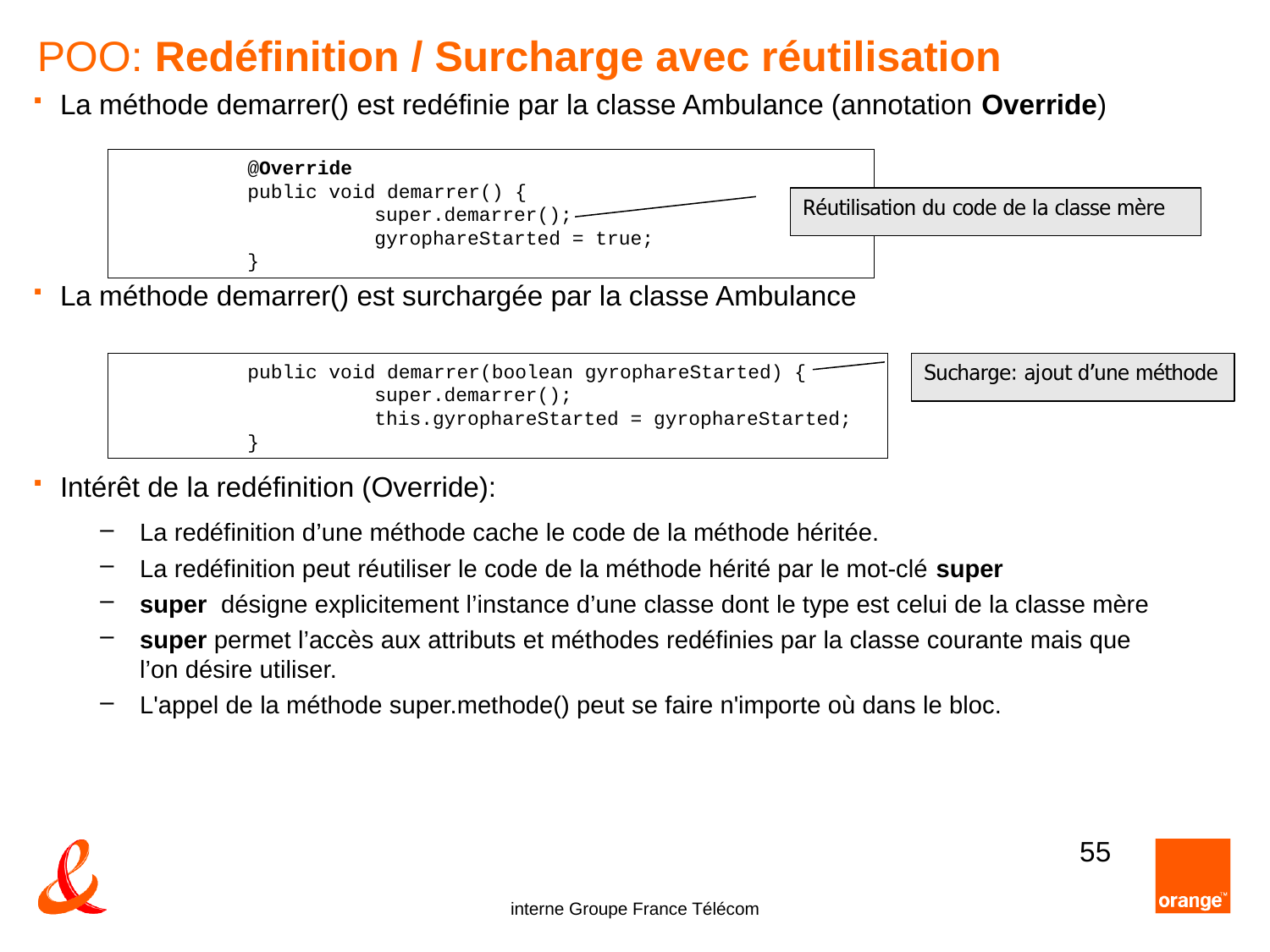

# POO: Redéfinition / Surcharge avec réutilisation
La méthode demarrer() est redéfinie par la classe Ambulance (annotation Override)

La méthode demarrer() est surchargée par la classe Ambulance

Intérêt de la redéfinition (Override):
La redéfinition d’une méthode cache le code de la méthode héritée.
La redéfinition peut réutiliser le code de la méthode hérité par le mot-clé super
super  désigne explicitement l’instance d’une classe dont le type est celui de la classe mère
super permet l’accès aux attributs et méthodes redéfinies par la classe courante mais que l’on désire utiliser.
L'appel de la méthode super.methode() peut se faire n'importe où dans le bloc.

	@Override
	public void demarrer() {
		super.demarrer();
		gyrophareStarted = true;
	}
Réutilisation du code de la classe mère
	public void demarrer(boolean gyrophareStarted) {
		super.demarrer();
		this.gyrophareStarted = gyrophareStarted;
	}
Sucharge: ajout d’une méthode
55